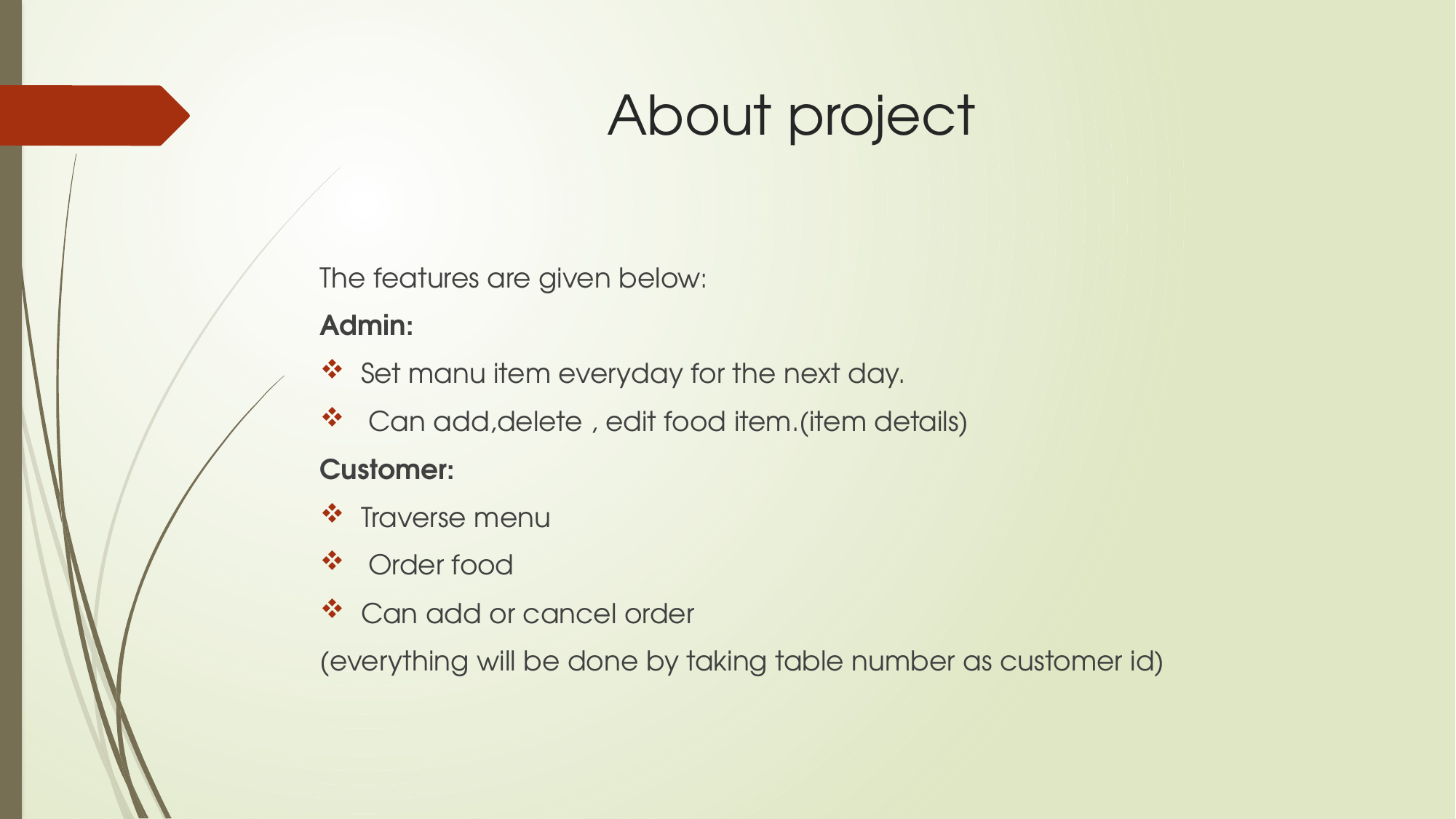

# About project
The features are given below:
Admin:
Set manu item everyday for the next day.
 Can add,delete , edit food item.(item details)
Customer:
Traverse menu
 Order food
Can add or cancel order
(everything will be done by taking table number as customer id)